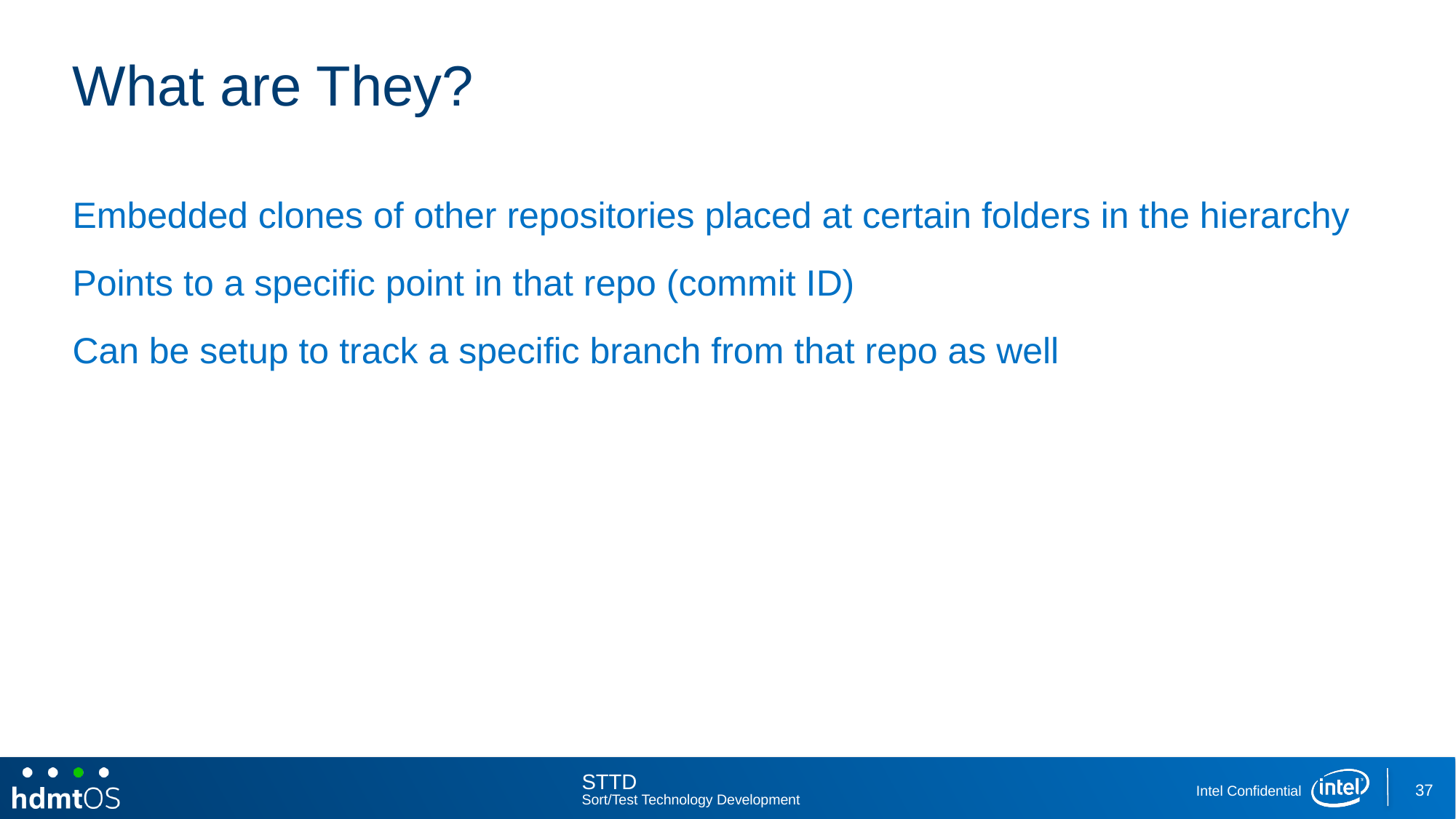

# What are They?
Embedded clones of other repositories placed at certain folders in the hierarchy
Points to a specific point in that repo (commit ID)
Can be setup to track a specific branch from that repo as well
37